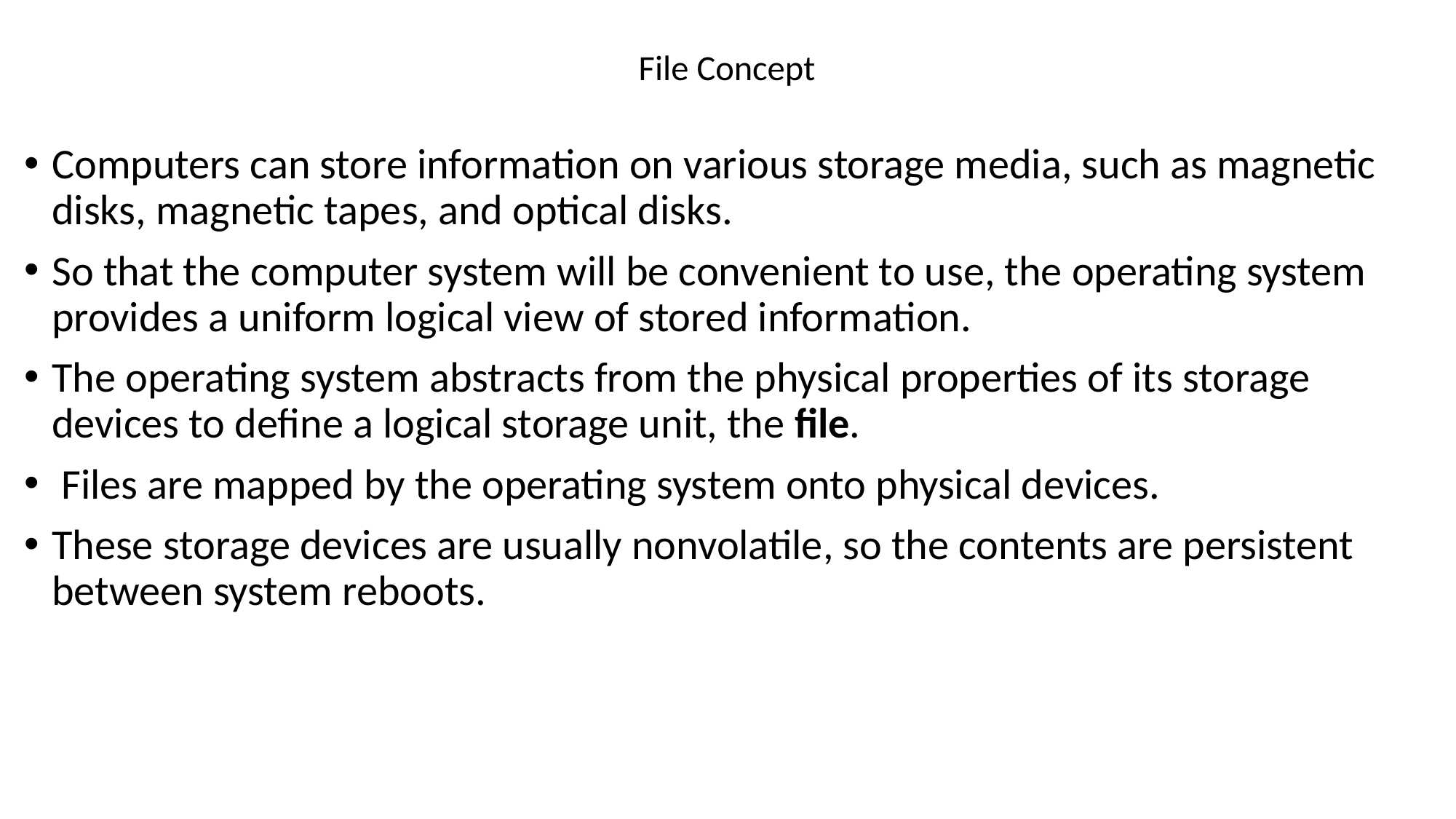

# File Concept
Computers can store information on various storage media, such as magnetic disks, magnetic tapes, and optical disks.
So that the computer system will be convenient to use, the operating system provides a uniform logical view of stored information.
The operating system abstracts from the physical properties of its storage devices to define a logical storage unit, the file.
 Files are mapped by the operating system onto physical devices.
These storage devices are usually nonvolatile, so the contents are persistent between system reboots.